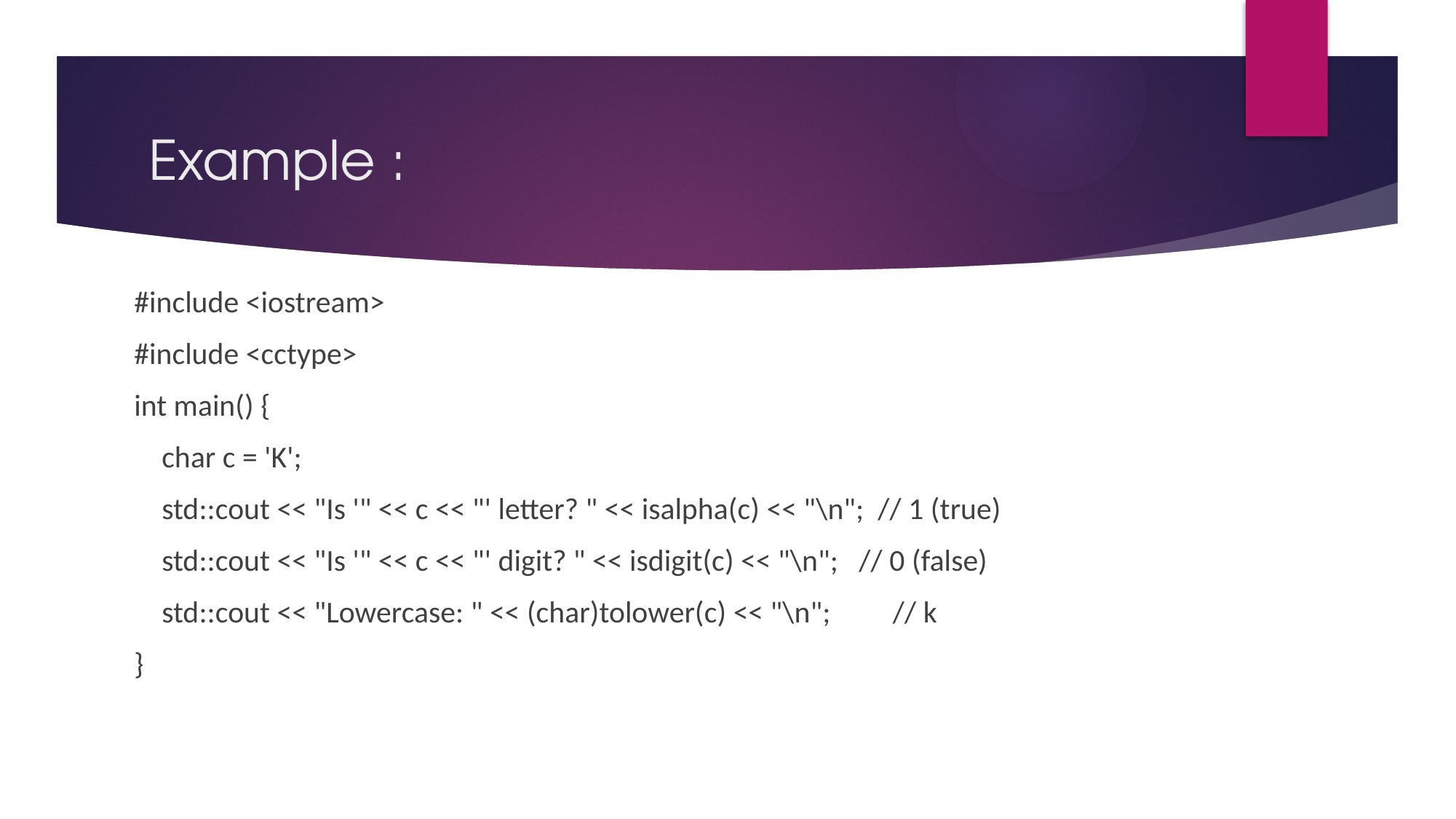

# Example :
#include <iostream>
#include <cctype>
int main() {
    char c = 'K';
    std::cout << "Is '" << c << "' letter? " << isalpha(c) << "\n";  // 1 (true)
    std::cout << "Is '" << c << "' digit? " << isdigit(c) << "\n";   // 0 (false)
    std::cout << "Lowercase: " << (char)tolower(c) << "\n";         // k
}